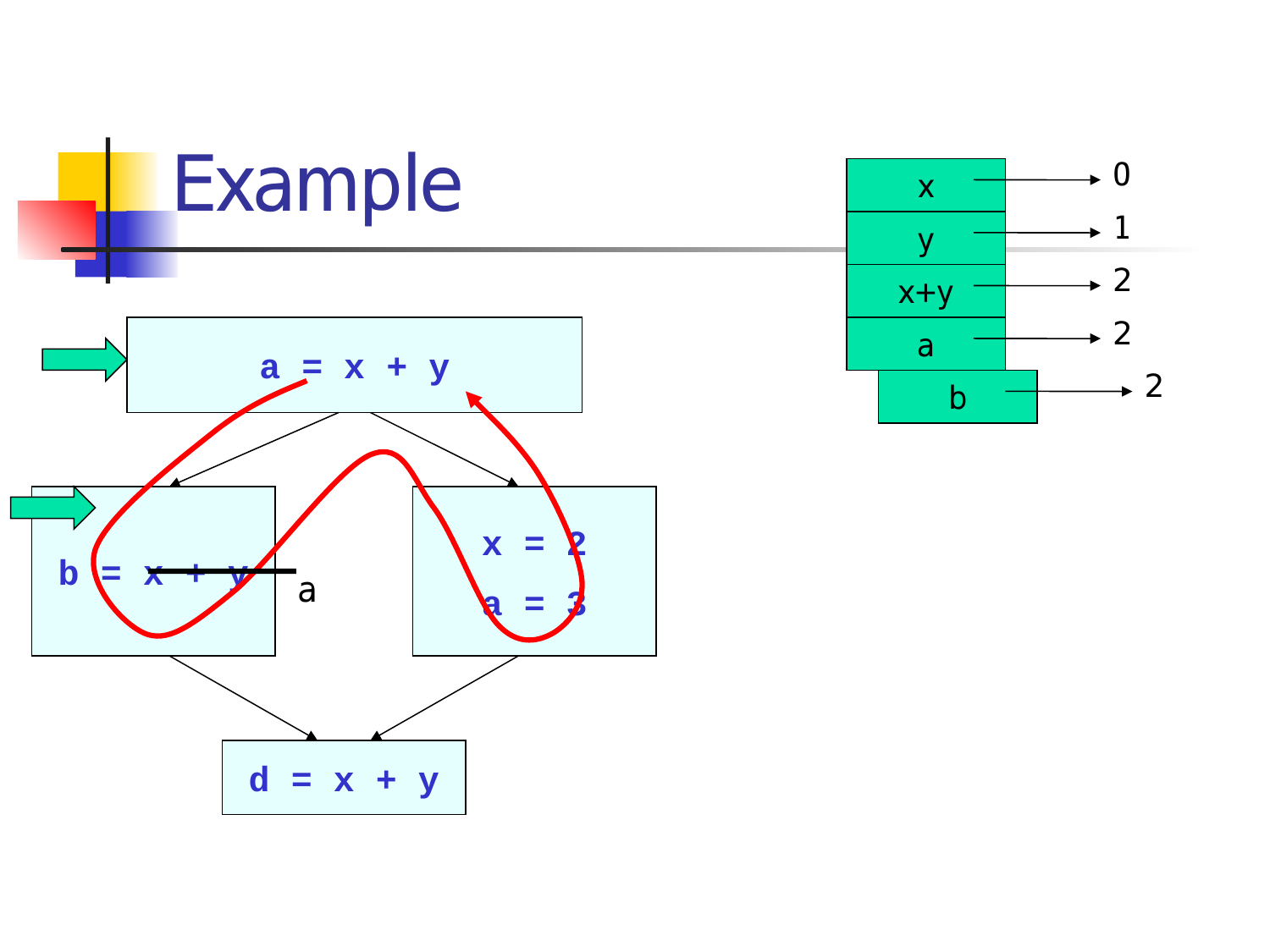

# Example
0
x

1
y

2
x+y

2
a = x + y
a

2
b

b = x + y
x = 2
a = 3
a

d = x + y